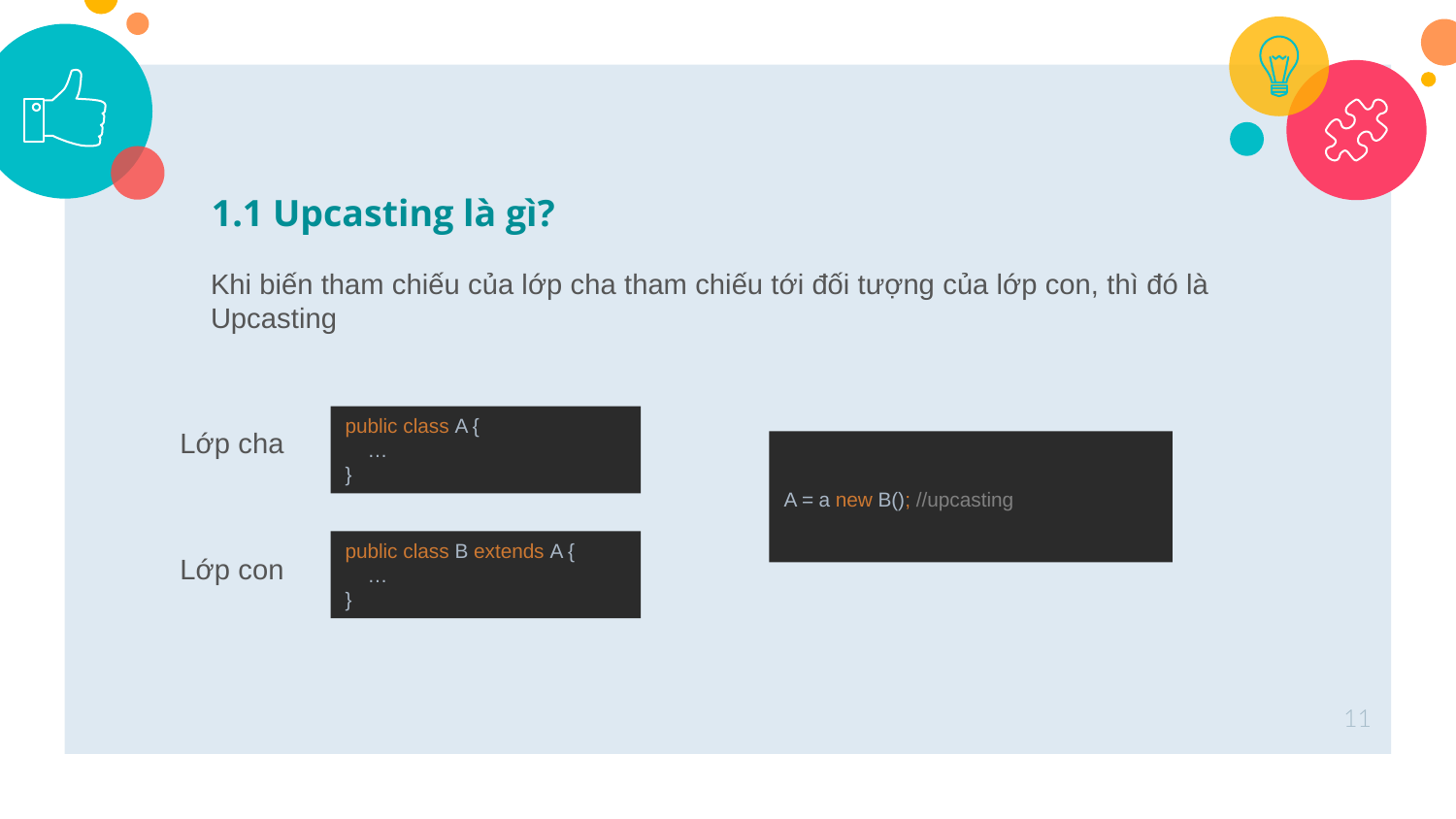

1.1 Upcasting là gì?
Khi biến tham chiếu của lớp cha tham chiếu tới đối tượng của lớp con, thì đó là Upcasting
public class A {
    …
}
Lớp cha

A = a new B(); //upcasting

public class B extends A {
    …
}
Lớp con
11